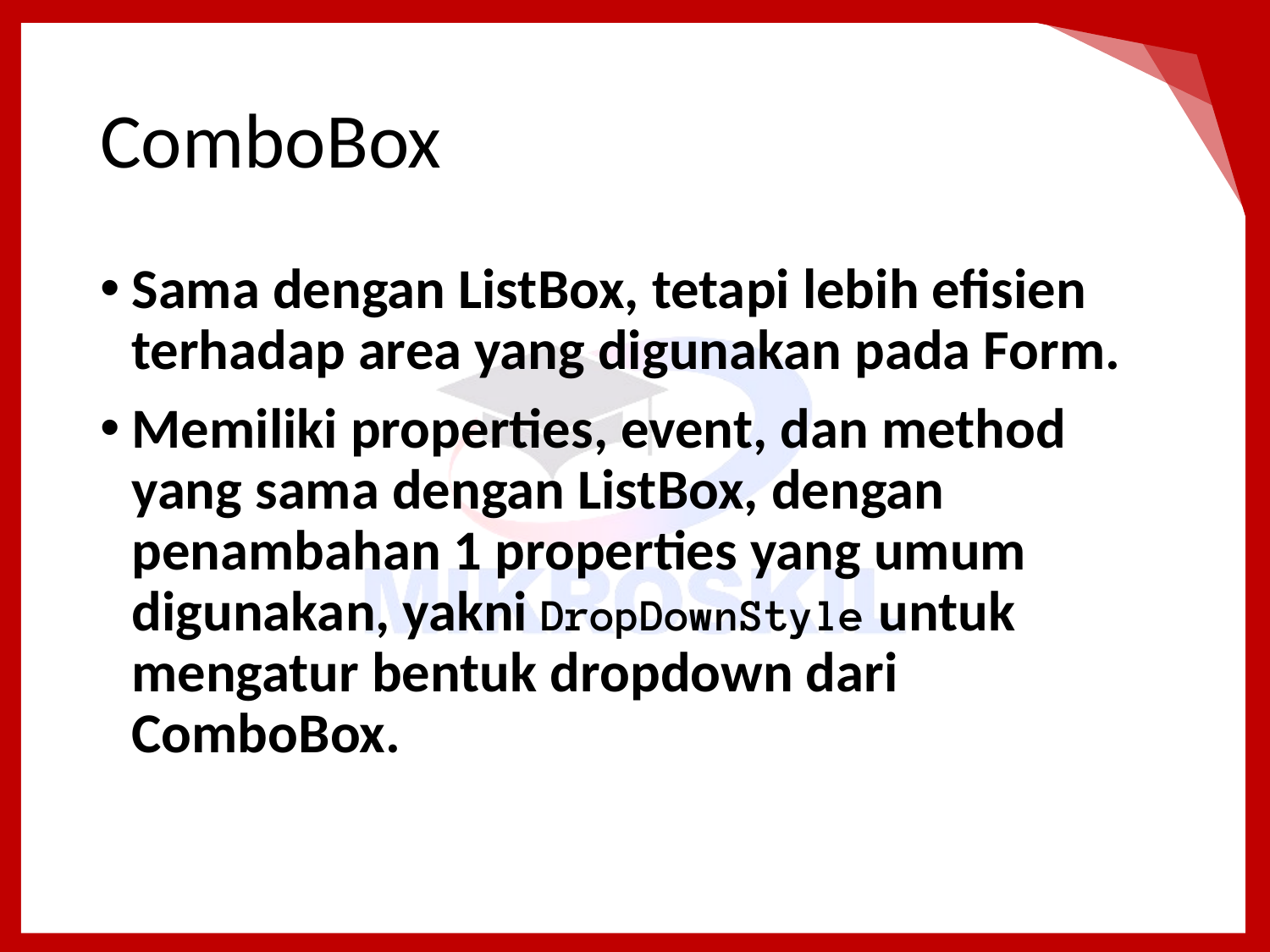

# ComboBox
Sama dengan ListBox, tetapi lebih efisien terhadap area yang digunakan pada Form.
Memiliki properties, event, dan method yang sama dengan ListBox, dengan penambahan 1 properties yang umum digunakan, yakni DropDownStyle untuk mengatur bentuk dropdown dari ComboBox.